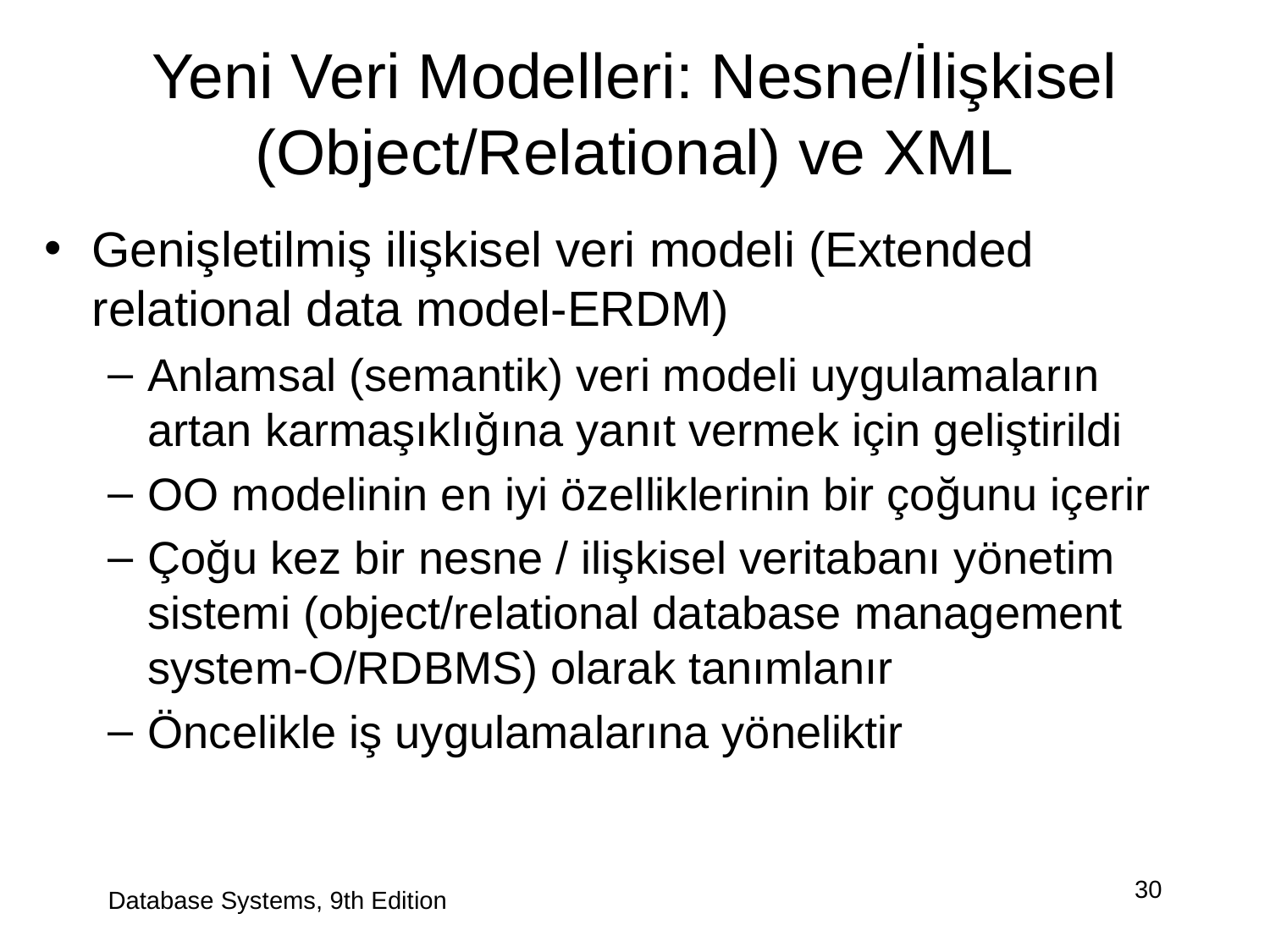

# Yeni Veri Modelleri: Nesne/İlişkisel (Object/Relational) ve XML
Genişletilmiş ilişkisel veri modeli (Extended relational data model-ERDM)
Anlamsal (semantik) veri modeli uygulamaların artan karmaşıklığına yanıt vermek için geliştirildi
OO modelinin en iyi özelliklerinin bir çoğunu içerir
Çoğu kez bir nesne / ilişkisel veritabanı yönetim sistemi (object/relational database management system-O/RDBMS) olarak tanımlanır
Öncelikle iş uygulamalarına yöneliktir
Database Systems, 9th Edition